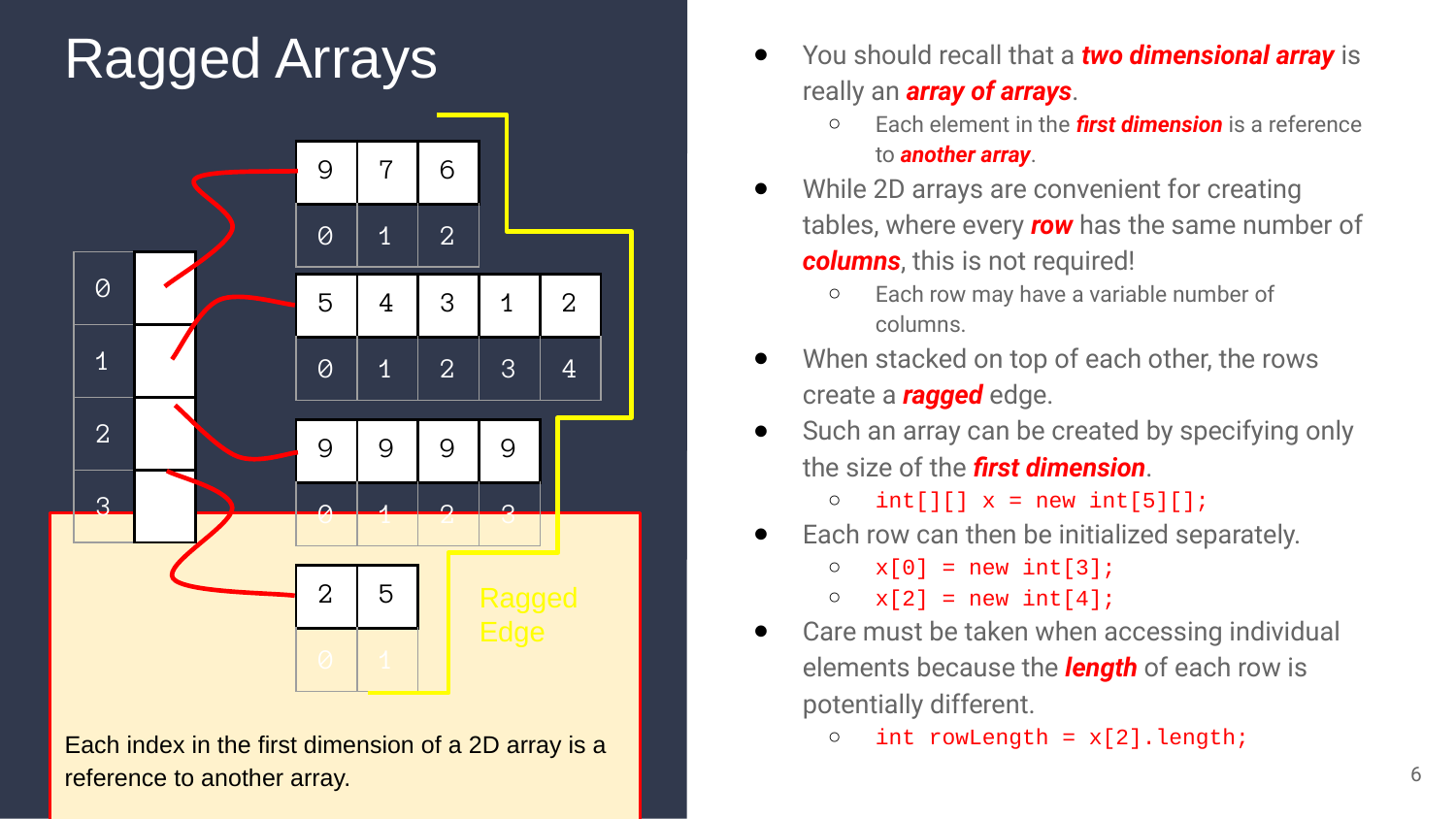

# Ragged Arrays
You should recall that a two dimensional array is really an array of arrays.
Each element in the first dimension is a reference to another array.
While 2D arrays are convenient for creating tables, where every row has the same number of columns, this is not required!
Each row may have a variable number of columns.
When stacked on top of each other, the rows create a ragged edge.
Such an array can be created by specifying only the size of the first dimension.
int[][] x = new int[5][];
Each row can then be initialized separately.
x[0] = new int[3];
x[2] = new int[4];
Care must be taken when accessing individual elements because the length of each row is potentially different.
int rowLength = x[2].length;

| 9 | 7 | 6 |
| --- | --- | --- |
| 0 | 1 | 2 |

| 0 |  |
| --- | --- |
| 1 |  |
| 2 |  |
| 3 |  |
| 5 | 4 | 3 | 1 | 2 |
| --- | --- | --- | --- | --- |
| 0 | 1 | 2 | 3 | 4 |

| 9 | 9 | 9 | 9 |
| --- | --- | --- | --- |
| 0 | 1 | 2 | 3 |

Ragged Edge
| 2 | 5 |
| --- | --- |
| 0 | 1 |
Each index in the first dimension of a 2D array is a reference to another array.
6